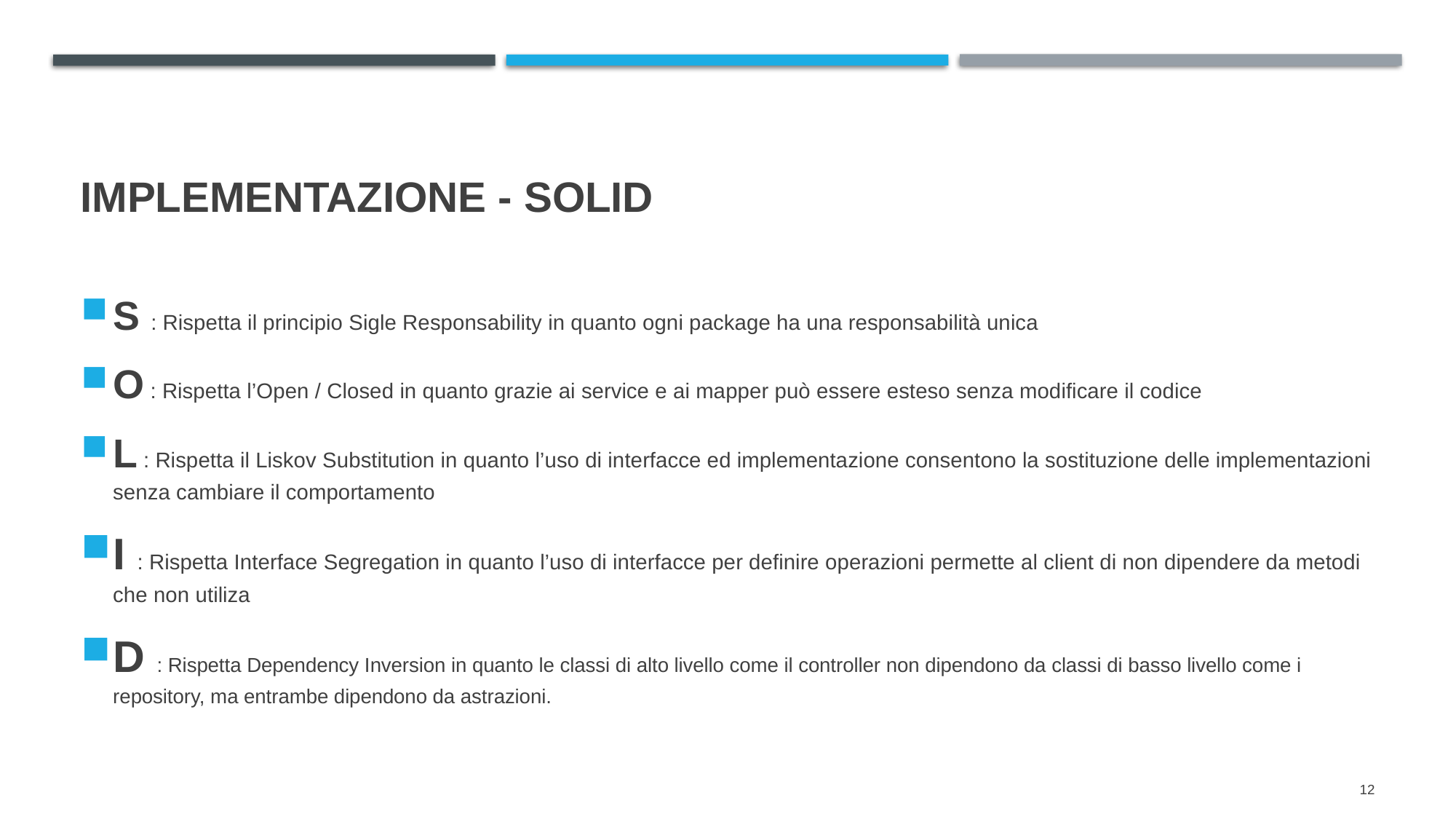

# IMPLEMENTAZIONE - SOLID
S : Rispetta il principio Sigle Responsability in quanto ogni package ha una responsabilità unica
O : Rispetta l’Open / Closed in quanto grazie ai service e ai mapper può essere esteso senza modificare il codice
L : Rispetta il Liskov Substitution in quanto l’uso di interfacce ed implementazione consentono la sostituzione delle implementazioni senza cambiare il comportamento
I : Rispetta Interface Segregation in quanto l’uso di interfacce per definire operazioni permette al client di non dipendere da metodi che non utiliza
D : Rispetta Dependency Inversion in quanto le classi di alto livello come il controller non dipendono da classi di basso livello come i repository, ma entrambe dipendono da astrazioni.

12